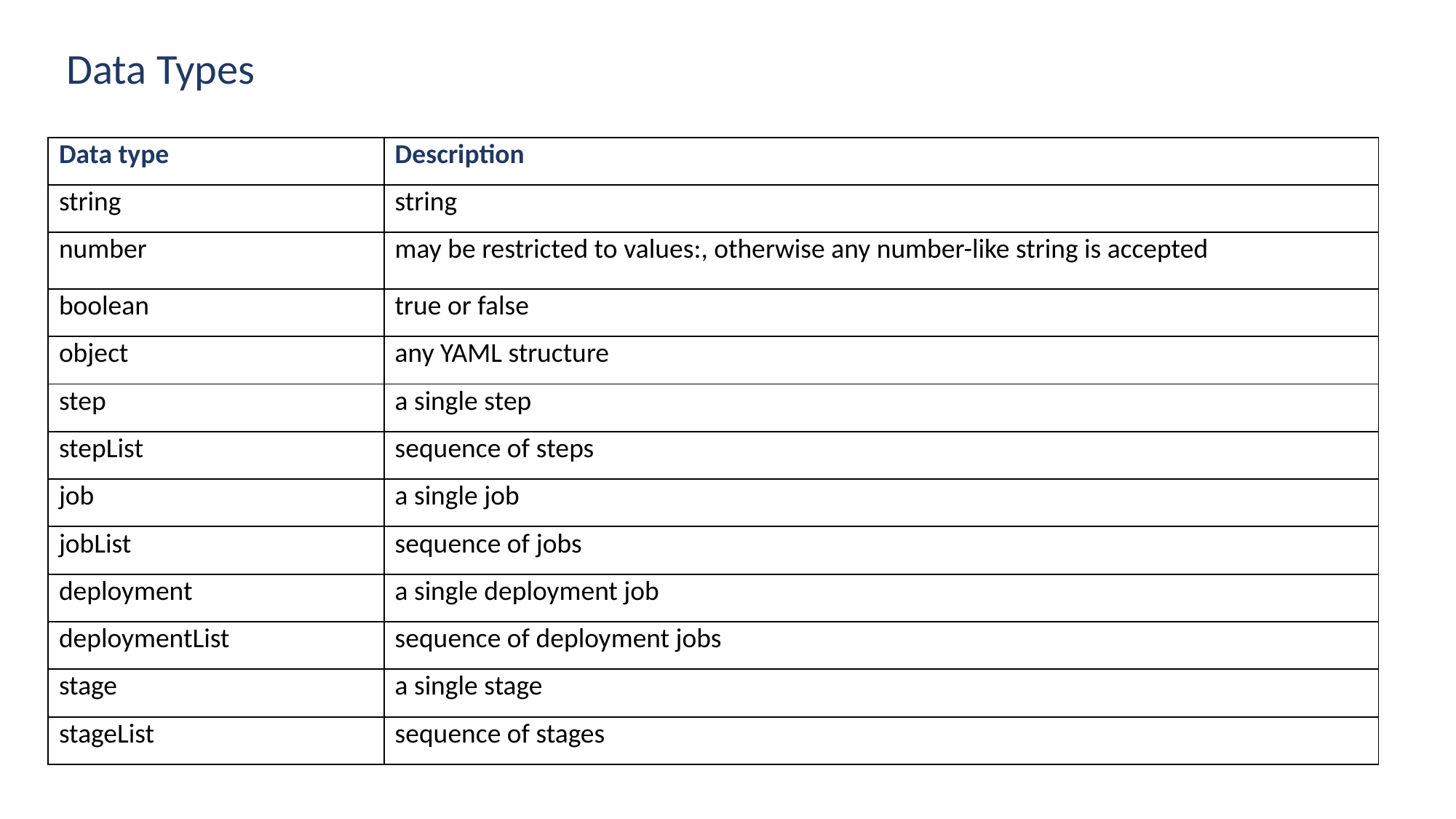

# Data Types
| Data type | Description |
| --- | --- |
| string | string |
| number | may be restricted to values:, otherwise any number-like string is accepted |
| boolean | true or false |
| object | any YAML structure |
| step | a single step |
| stepList | sequence of steps |
| job | a single job |
| jobList | sequence of jobs |
| deployment | a single deployment job |
| deploymentList | sequence of deployment jobs |
| stage | a single stage |
| stageList | sequence of stages |